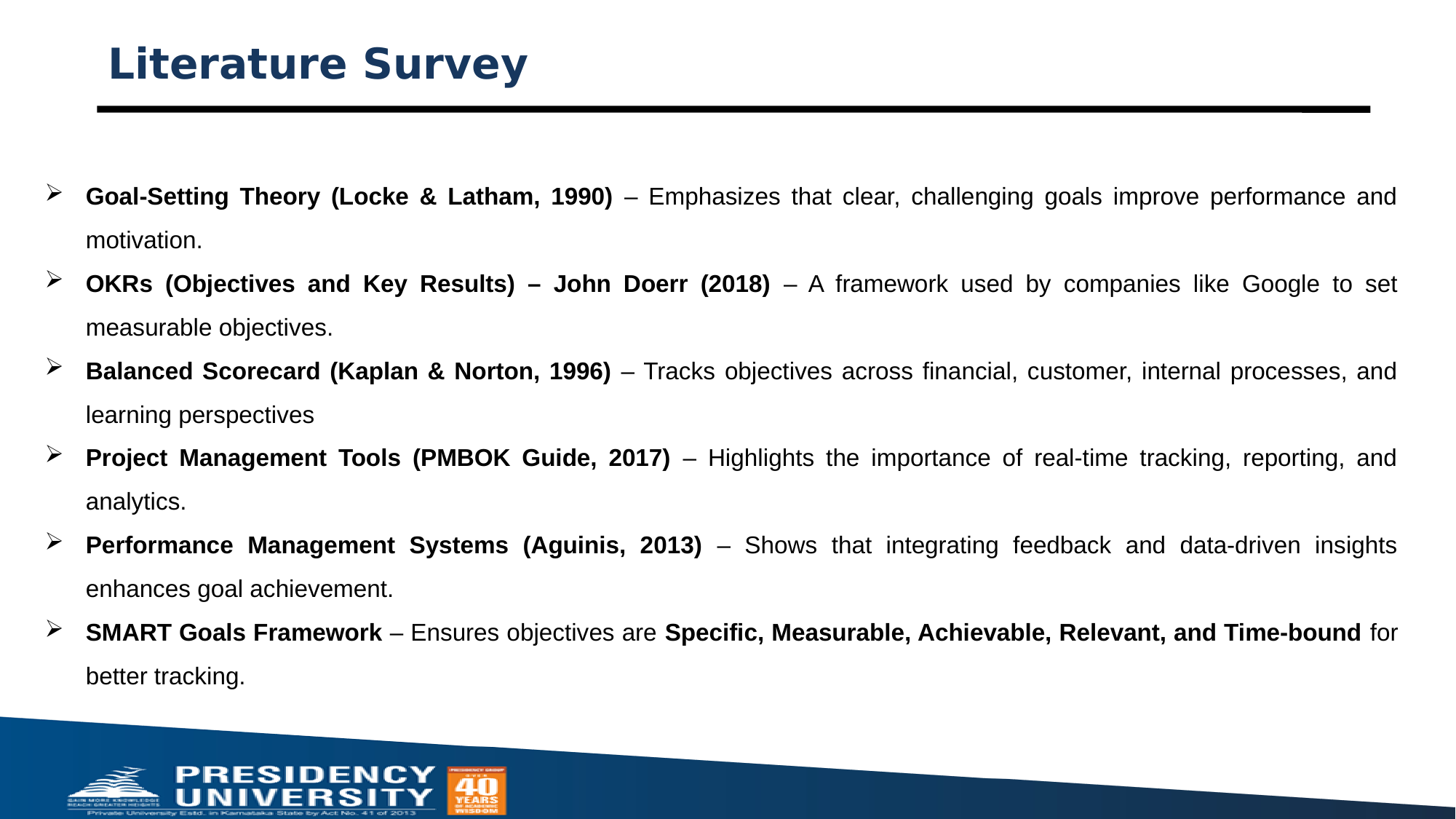

# Literature Survey
Goal-Setting Theory (Locke & Latham, 1990) – Emphasizes that clear, challenging goals improve performance and motivation.
OKRs (Objectives and Key Results) – John Doerr (2018) – A framework used by companies like Google to set measurable objectives.
Balanced Scorecard (Kaplan & Norton, 1996) – Tracks objectives across financial, customer, internal processes, and learning perspectives
Project Management Tools (PMBOK Guide, 2017) – Highlights the importance of real-time tracking, reporting, and analytics.
Performance Management Systems (Aguinis, 2013) – Shows that integrating feedback and data-driven insights enhances goal achievement.
SMART Goals Framework – Ensures objectives are Specific, Measurable, Achievable, Relevant, and Time-bound for better tracking.